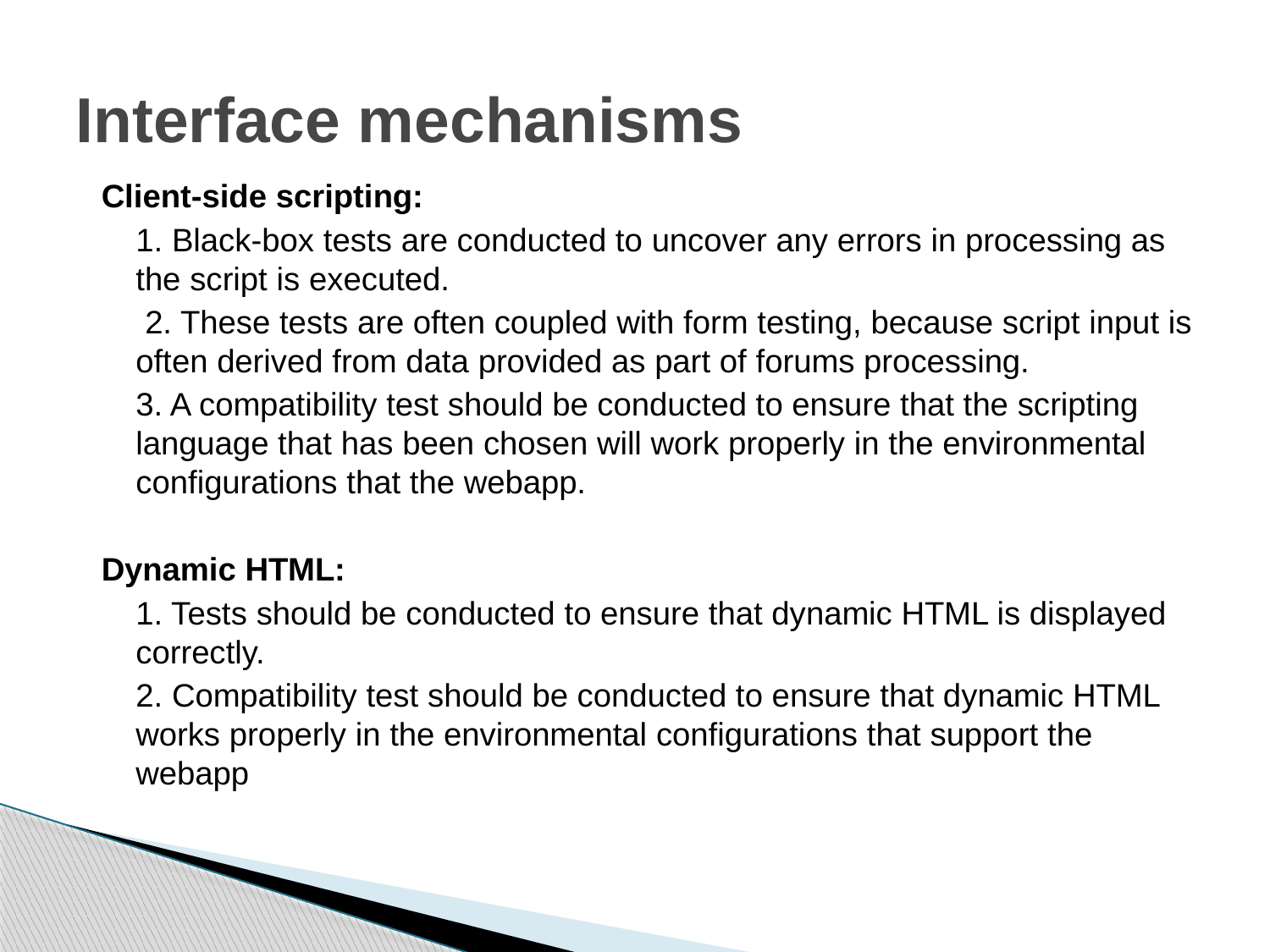

# Interface mechanisms
Client-side scripting:
	1. Black-box tests are conducted to uncover any errors in processing as the script is executed.
	 2. These tests are often coupled with form testing, because script input is often derived from data provided as part of forums processing.
	3. A compatibility test should be conducted to ensure that the scripting language that has been chosen will work properly in the environmental configurations that the webapp.

Dynamic HTML:
	1. Tests should be conducted to ensure that dynamic HTML is displayed correctly.
	2. Compatibility test should be conducted to ensure that dynamic HTML works properly in the environmental configurations that support the webapp